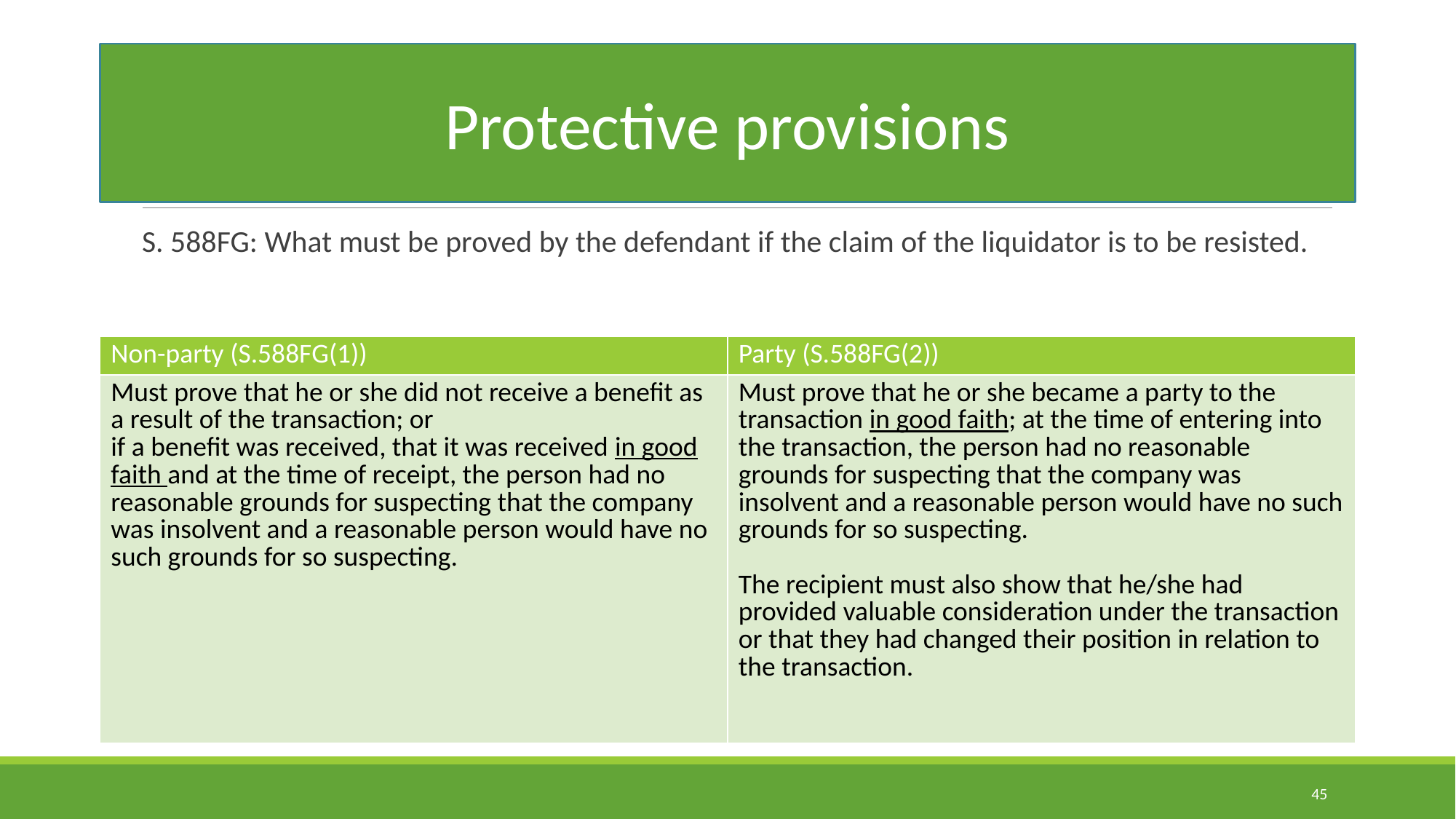

#
Protective provisions
S. 588FG: What must be proved by the defendant if the claim of the liquidator is to be resisted.

| Non-party (S.588FG(1)) | Party (S.588FG(2)) |
| --- | --- |
| Must prove that he or she did not receive a benefit as a result of the transaction; or if a benefit was received, that it was received in good faith and at the time of receipt, the person had no reasonable grounds for suspecting that the company was insolvent and a reasonable person would have no such grounds for so suspecting. | Must prove that he or she became a party to the transaction in good faith; at the time of entering into the transaction, the person had no reasonable grounds for suspecting that the company was insolvent and a reasonable person would have no such grounds for so suspecting. The recipient must also show that he/she had provided valuable consideration under the transaction or that they had changed their position in relation to the transaction. |
45